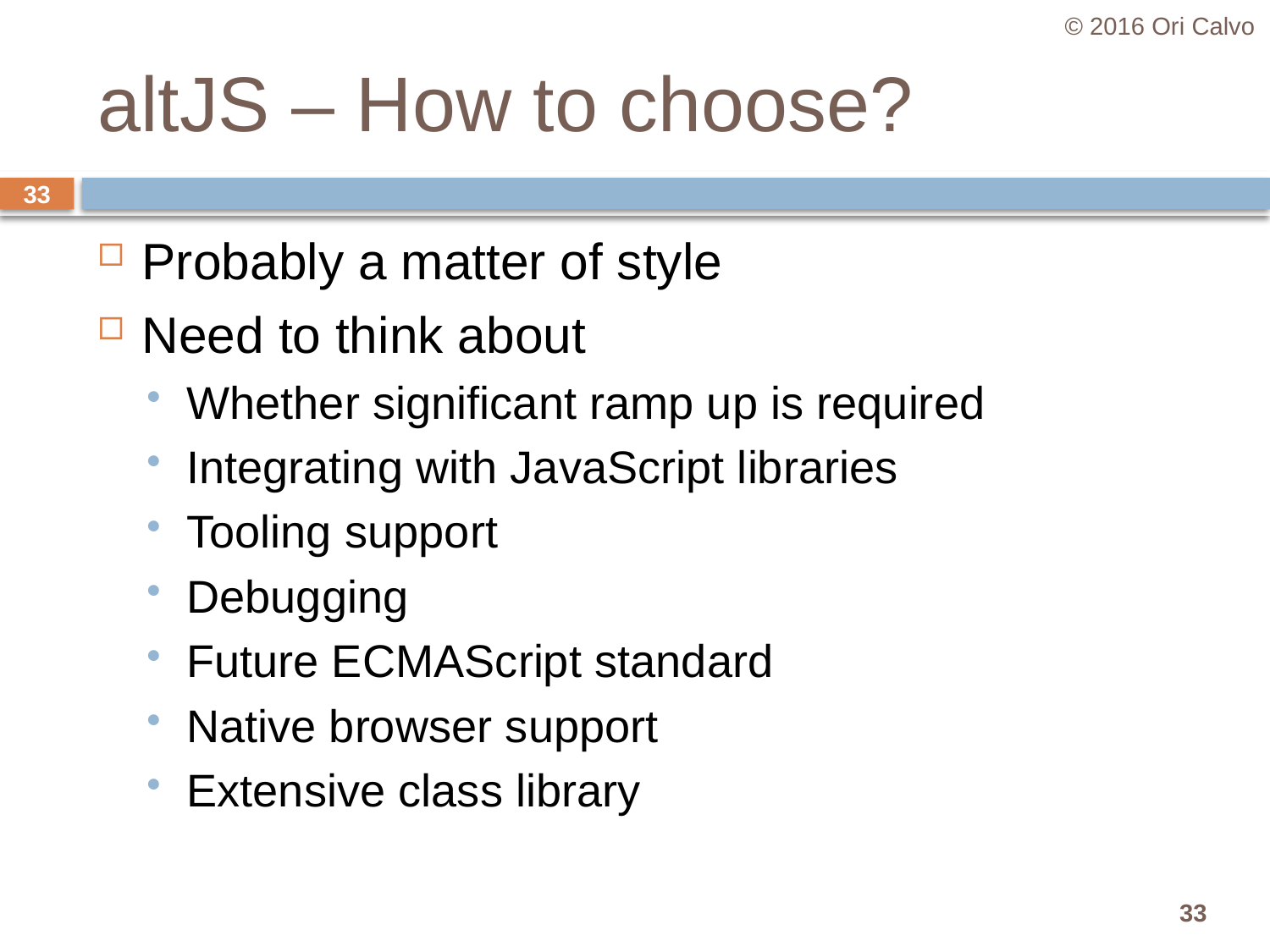

© 2016 Ori Calvo
# altJS – How to choose?
33
Probably a matter of style
Need to think about
Whether significant ramp up is required
Integrating with JavaScript libraries
Tooling support
Debugging
Future ECMAScript standard
Native browser support
Extensive class library